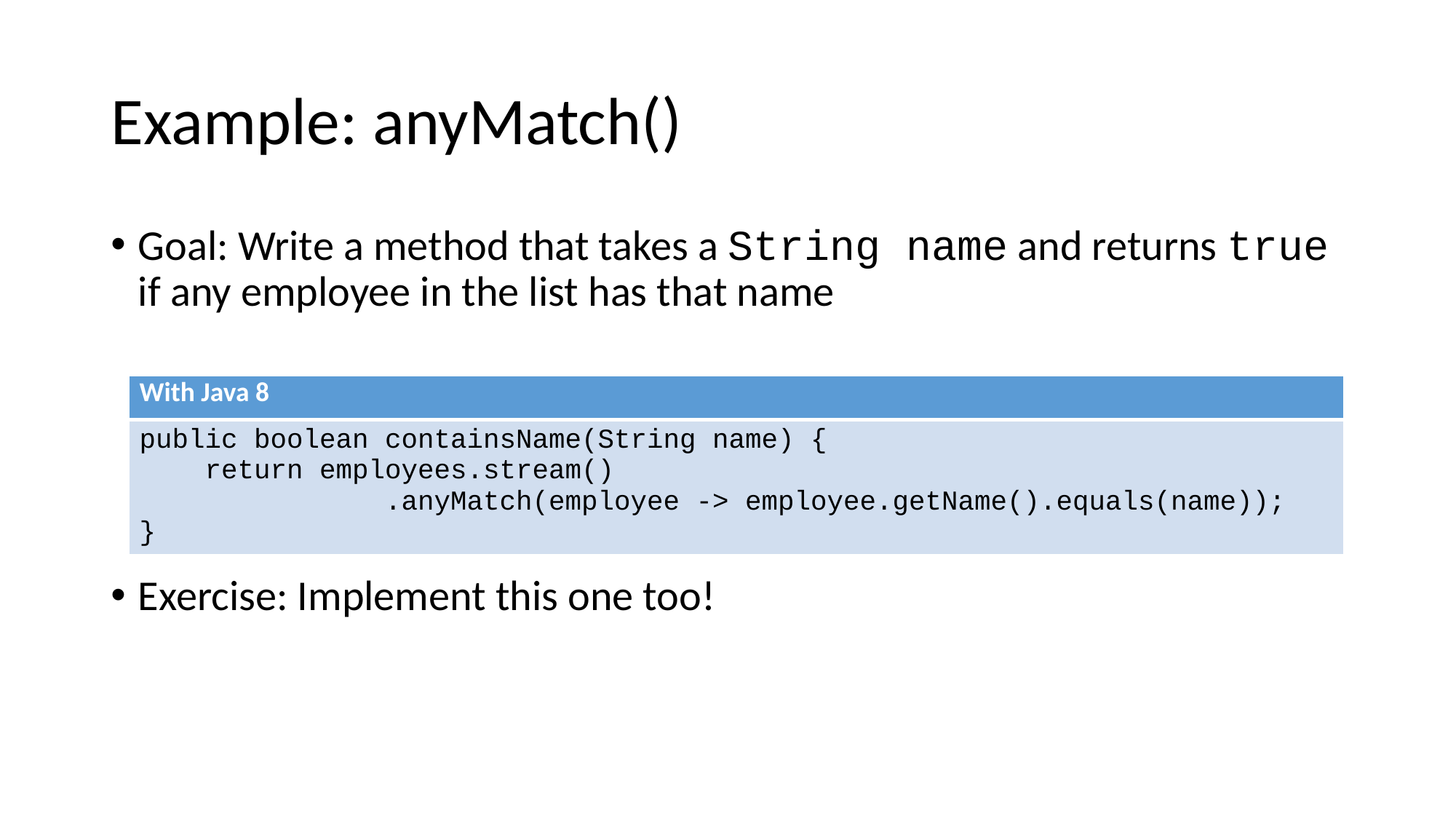

# Example: anyMatch()
Goal: Write a method that takes a String name and returns true if any employee in the list has that name

Exercise: Implement this one too!
| With Java 8 |
| --- |
| public boolean containsName(String name) { return employees.stream() .anyMatch(employee -> employee.getName().equals(name)); } |